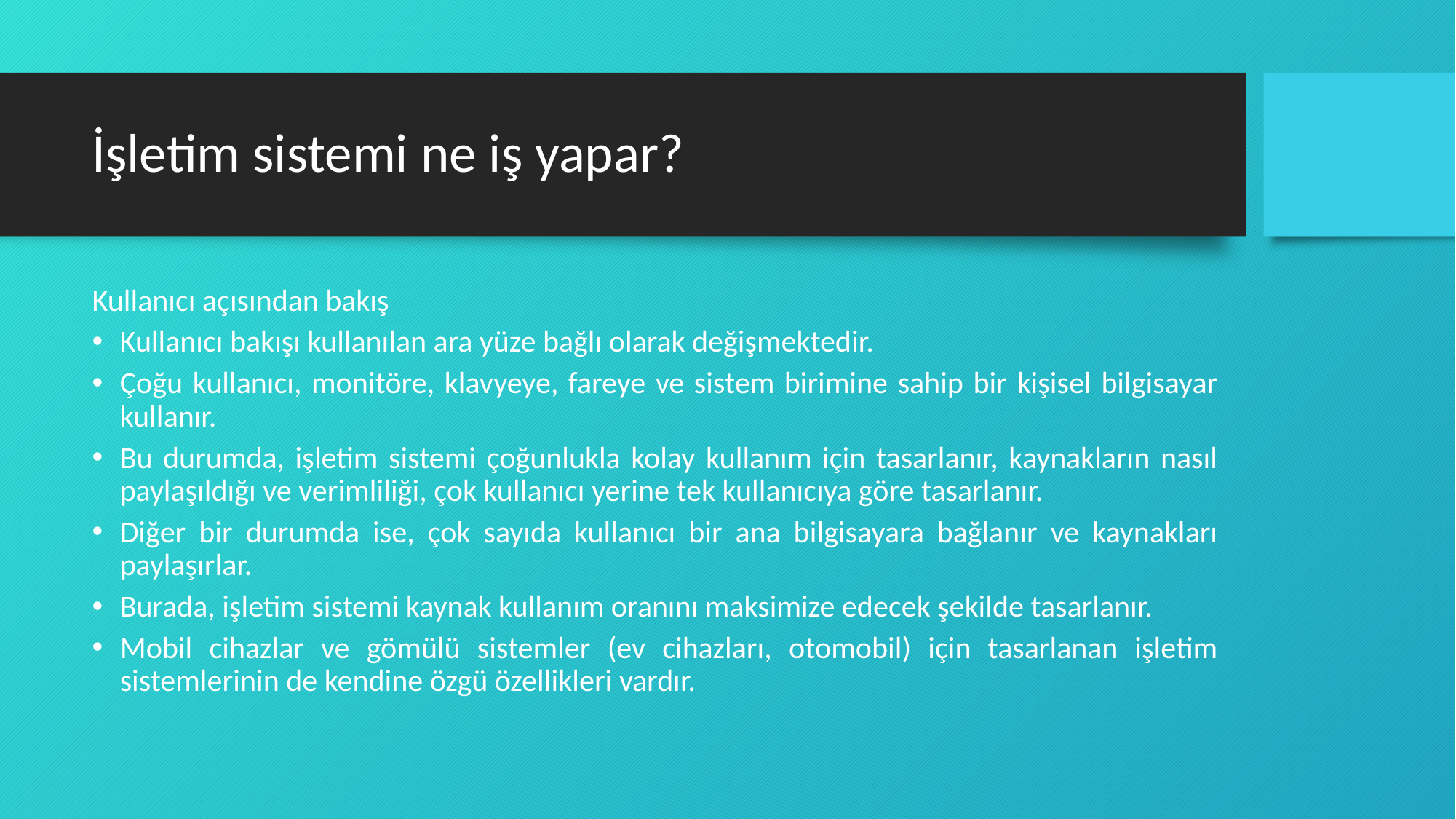

# İşletim sistemi ne iş yapar?
Kullanıcı açısından bakış
Kullanıcı bakışı kullanılan ara yüze bağlı olarak değişmektedir.
Çoğu kullanıcı, monitöre, klavyeye, fareye ve sistem birimine sahip bir kişisel bilgisayar kullanır.
Bu durumda, işletim sistemi çoğunlukla kolay kullanım için tasarlanır, kaynakların nasıl paylaşıldığı ve verimliliği, çok kullanıcı yerine tek kullanıcıya göre tasarlanır.
Diğer bir durumda ise, çok sayıda kullanıcı bir ana bilgisayara bağlanır ve kaynakları paylaşırlar.
Burada, işletim sistemi kaynak kullanım oranını maksimize edecek şekilde tasarlanır.
Mobil cihazlar ve gömülü sistemler (ev cihazları, otomobil) için tasarlanan işletim sistemlerinin de kendine özgü özellikleri vardır.